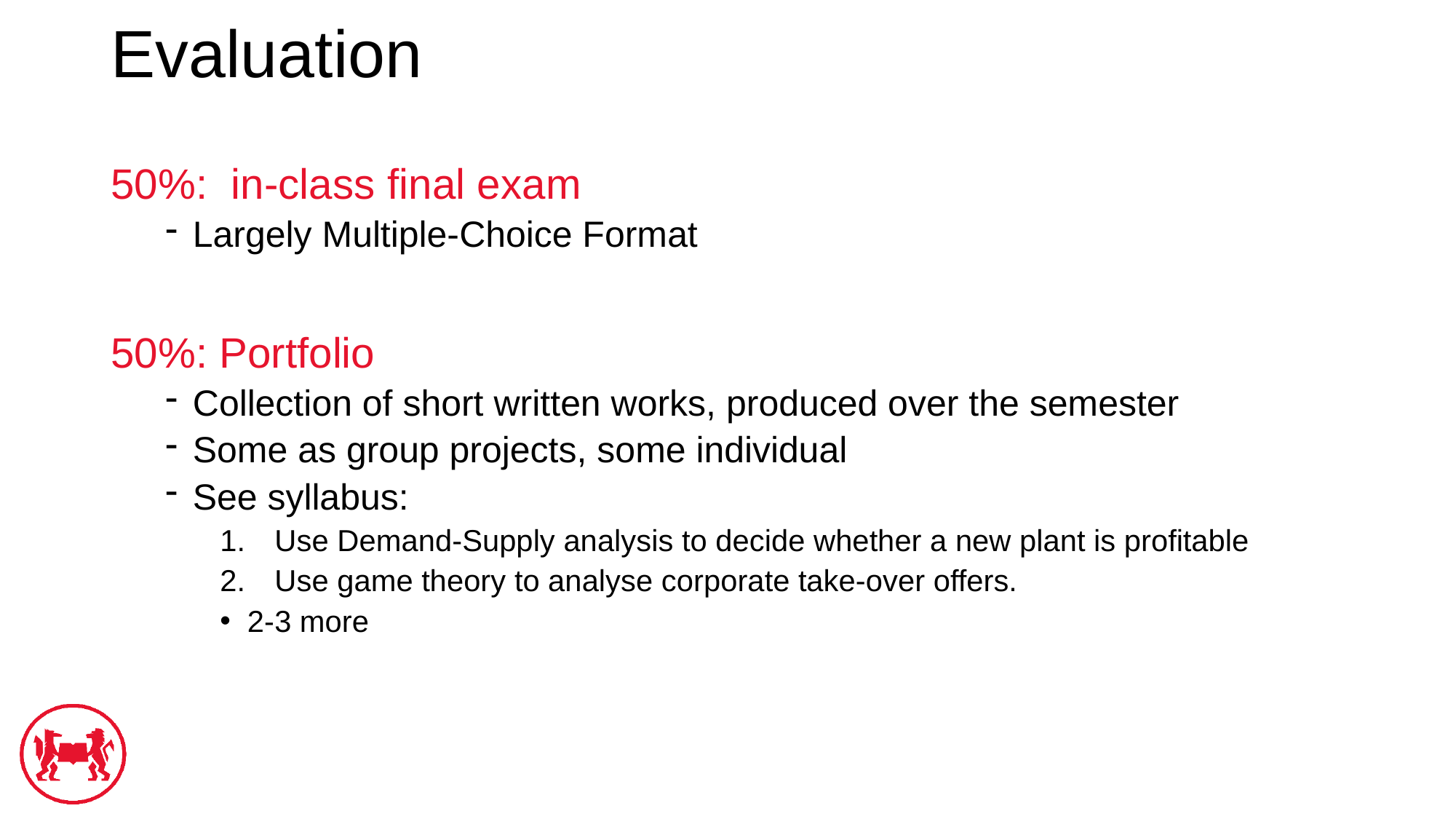

# Evaluation
50%:  in-class final exam
Largely Multiple-Choice Format

50%: Portfolio
Collection of short written works, produced over the semester
Some as group projects, some individual
See syllabus:
Use Demand-Supply analysis to decide whether a new plant is profitable
Use game theory to analyse corporate take-over offers.
2-3 more